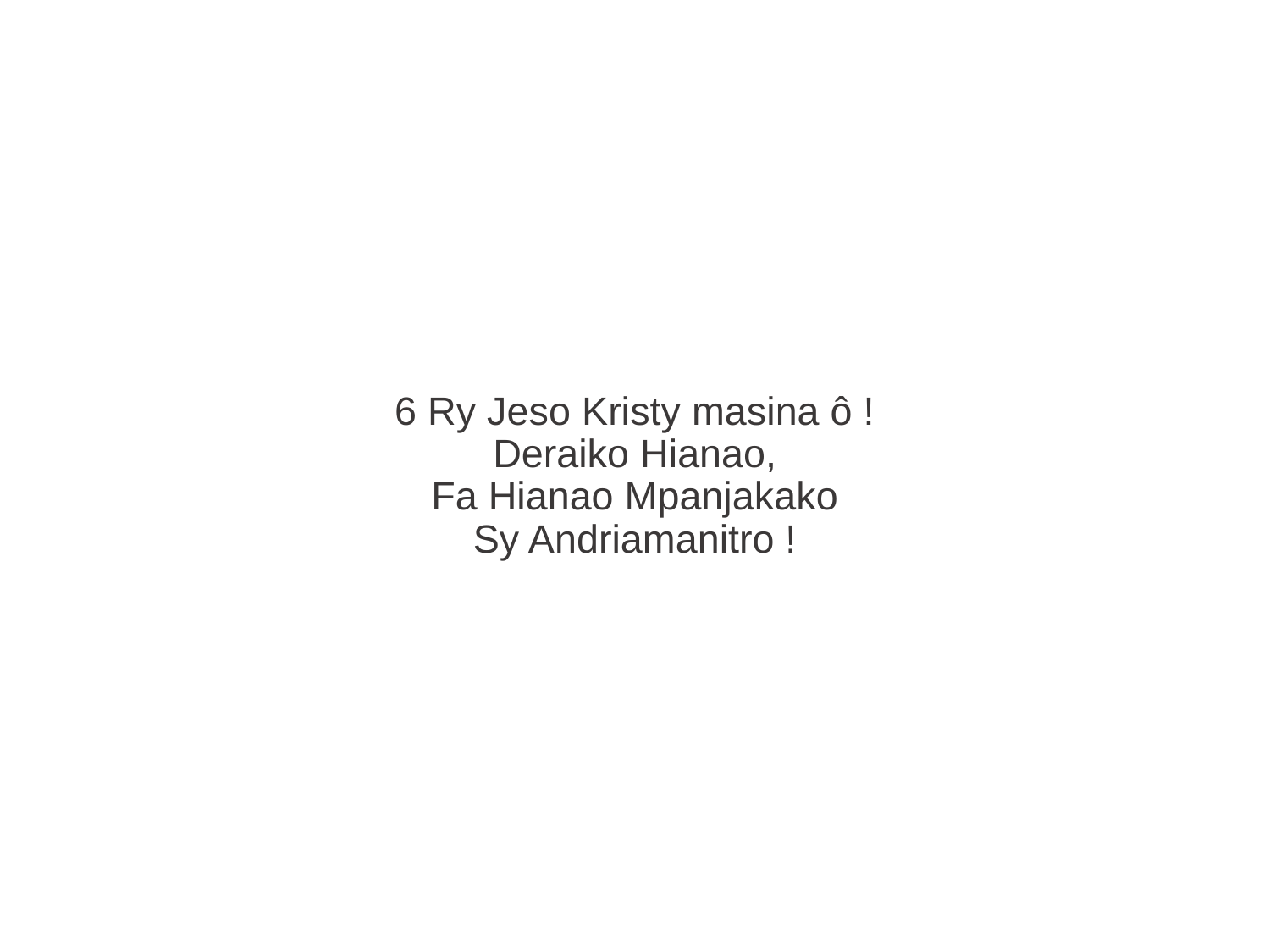

6 Ry Jeso Kristy masina ô !
Deraiko Hianao,
Fa Hianao Mpanjakako
Sy Andriamanitro !